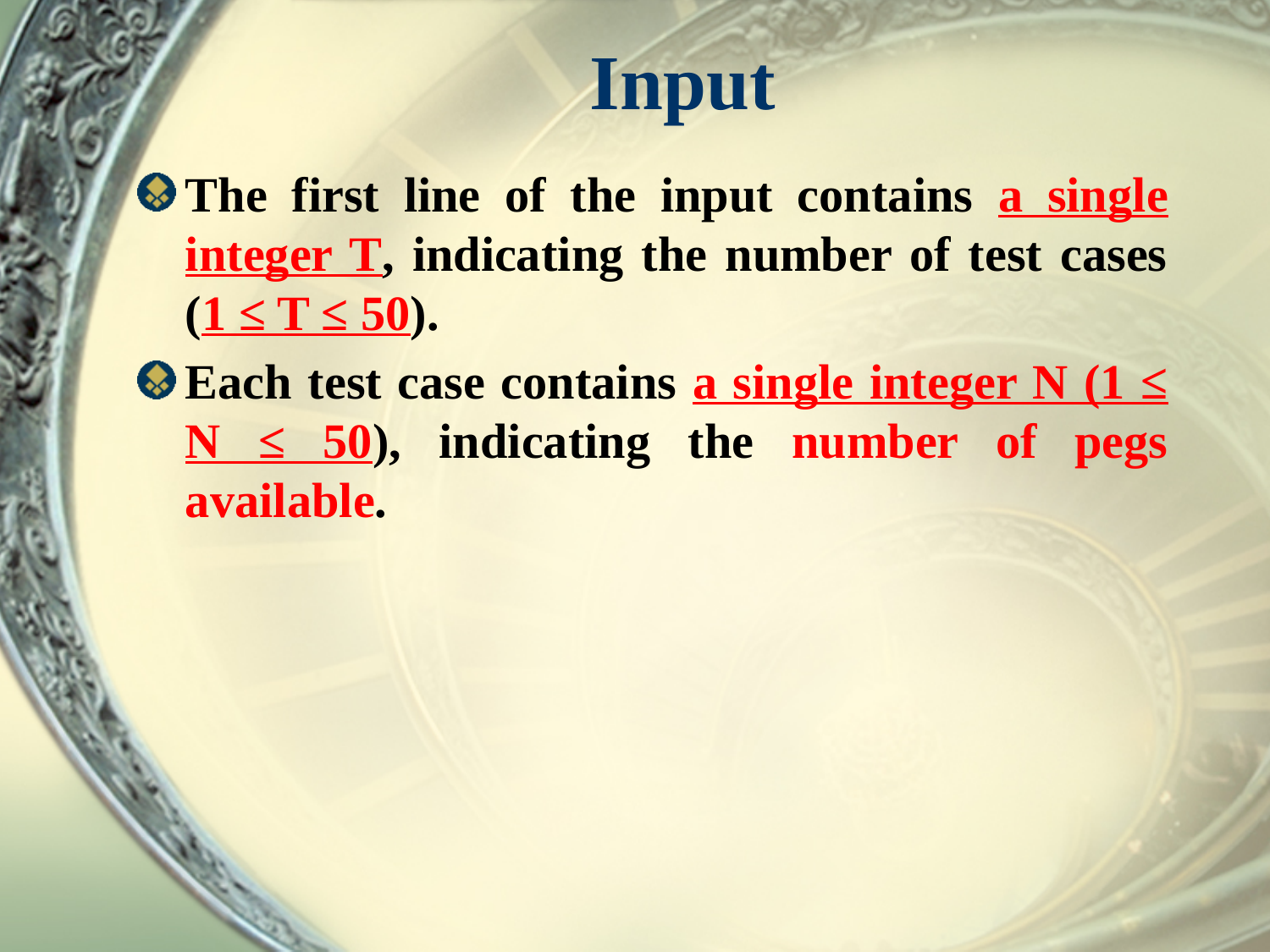

# Input
The first line of the input contains a single integer T, indicating the number of test cases (1 ≤ T ≤ 50).
Each test case contains a single integer N (1 ≤ N ≤ 50), indicating the number of pegs available.